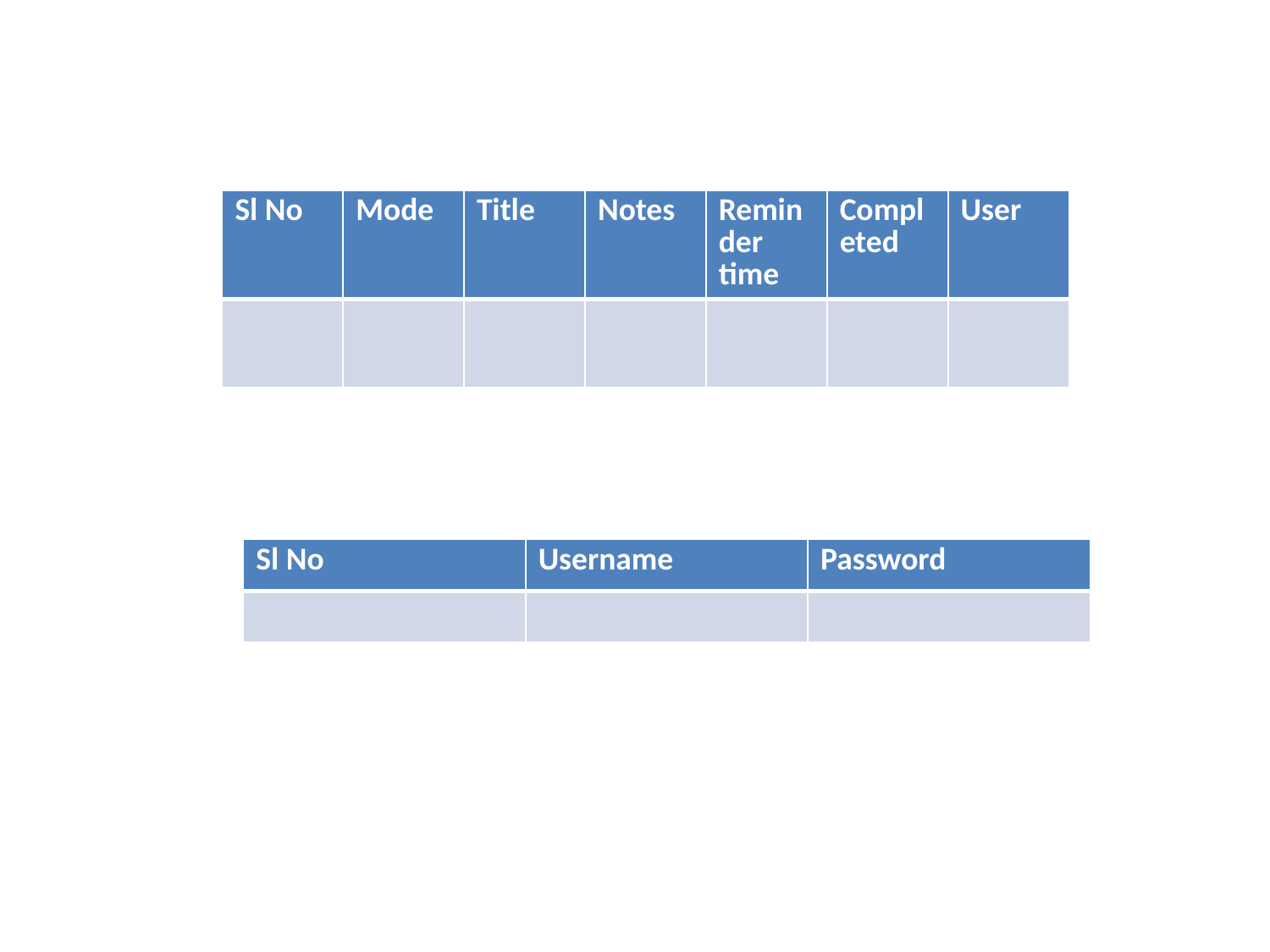

| Sl No | Mode | Title | Notes | Reminder time | Completed | User |
| --- | --- | --- | --- | --- | --- | --- |
|  |  |  |  |  |  |  |
| Sl No | Username | Password |
| --- | --- | --- |
|  |  |  |